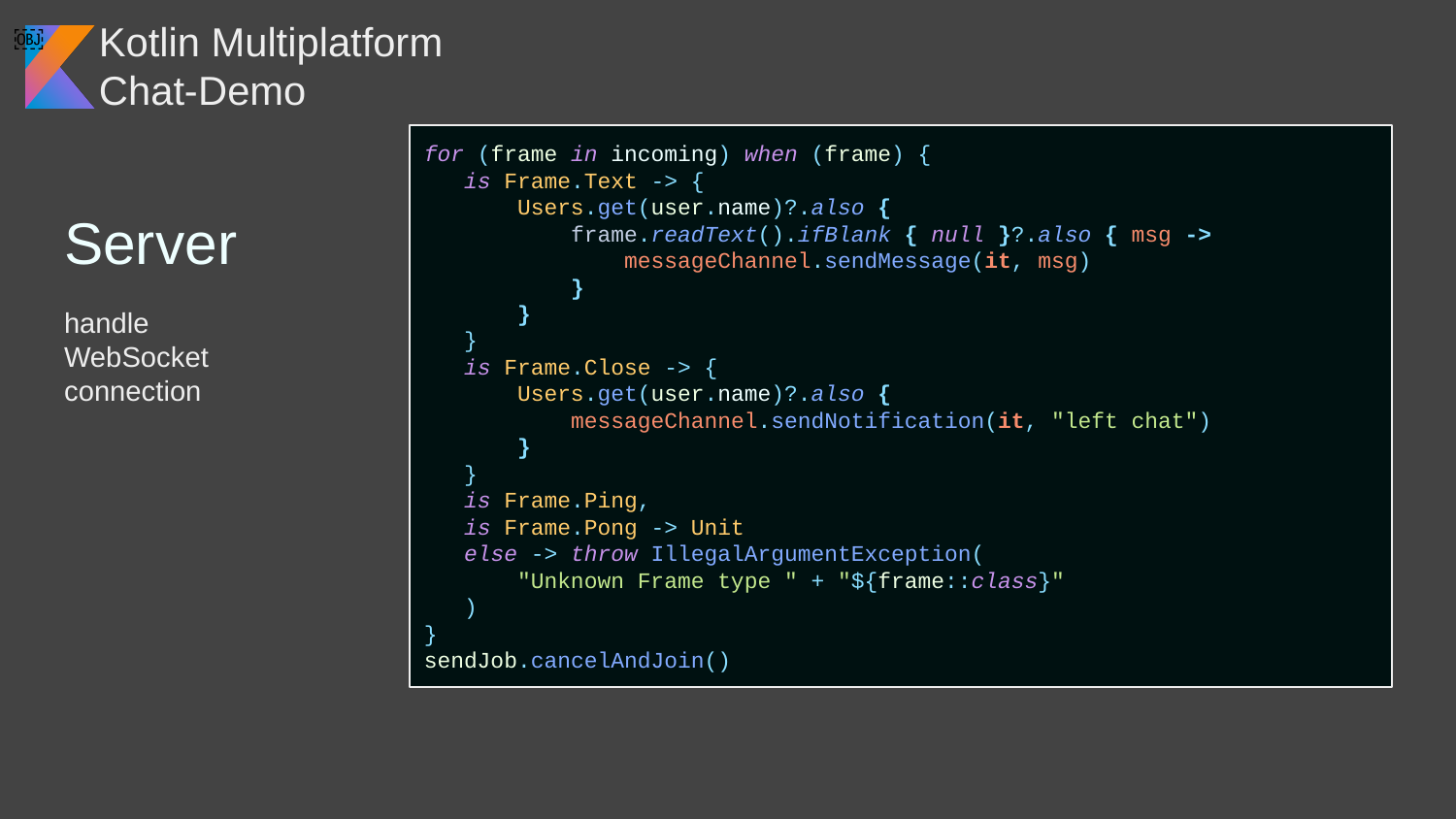

for (frame in incoming) when (frame) {
   is Frame.Text -> {
       Users.get(user.name)?.also {
           frame.readText().ifBlank { null }?.also { msg ->
               messageChannel.sendMessage(it, msg)
           }
       }
   }
   is Frame.Close -> {
       Users.get(user.name)?.also {
           messageChannel.sendNotification(it, "left chat")
       }
   }
   is Frame.Ping,
   is Frame.Pong -> Unit
   else -> throw IllegalArgumentException(
       "Unknown Frame type " + "${frame::class}"
   )
}
sendJob.cancelAndJoin()
# Server
suspend fun DefaultWebSocketServerSession.handleClientConnection(
   scope: CoroutineScope,
   messages: Flow<ChatContent>,
   messageChannel: Channel<ChatContent>
) {
   call.parameters.getOrNull("username")?.also { u ->
       val user = Users.getOrInsert(u)

       val sendJob = scope.launch {
           messages.collect {
               send(json.encodeToString(ChatContent.serializer(), it))
           }
       }

       messageChannel.sendNotification(user, "joined the chat")
handle WebSocket connection
routing {
websocket.
   webSocket("/") {
       handleClientConnection(scope,
   finalStageFlow,
   firstStage)
   }
   …
}